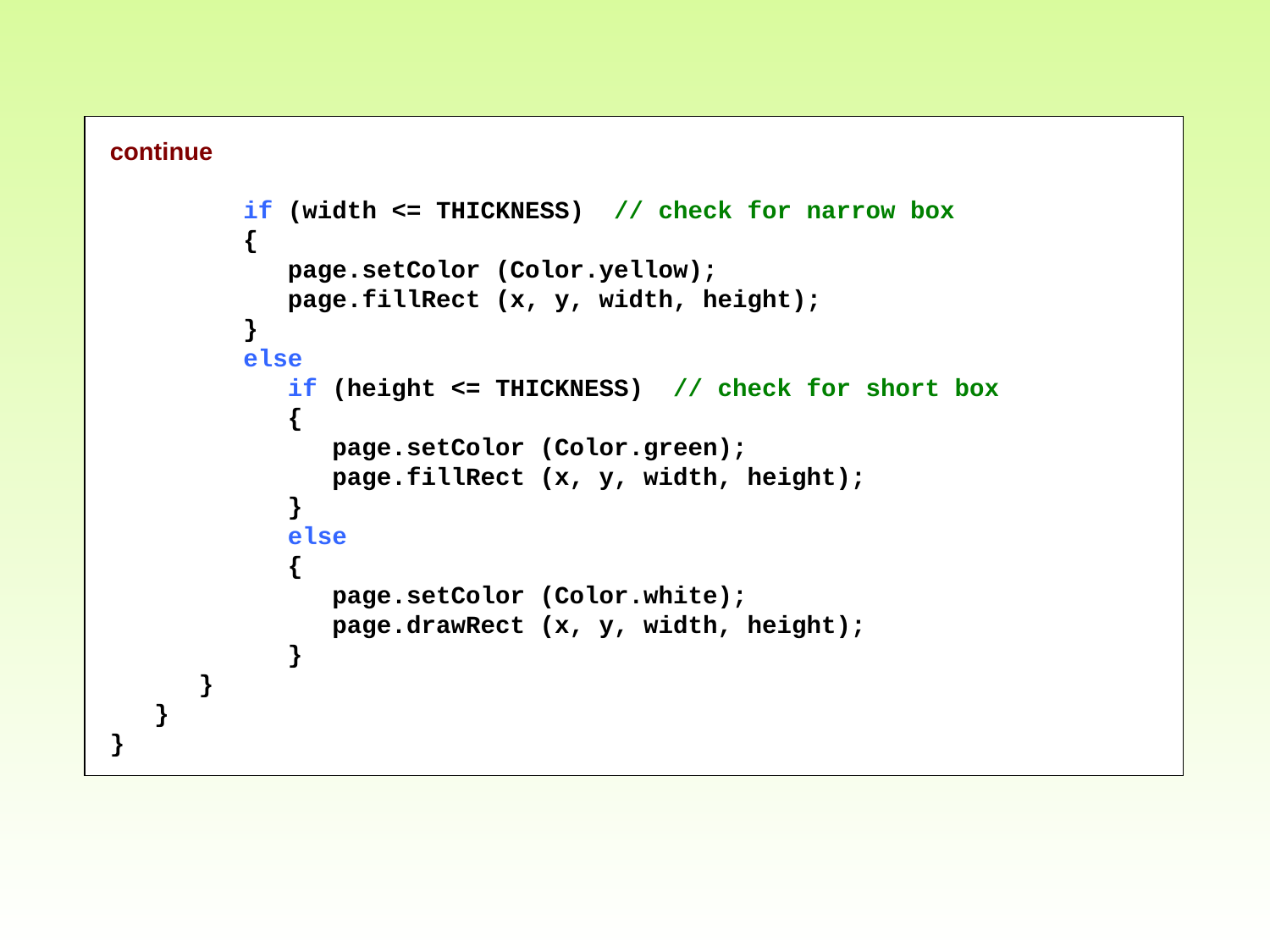

continue

         if (width <= THICKNESS)  // check for narrow box
         {
            page.setColor (Color.yellow);
            page.fillRect (x, y, width, height);
         }
         else
            if (height <= THICKNESS)  // check for short box
            {
               page.setColor (Color.green);
               page.fillRect (x, y, width, height);
            }
            else
            {
               page.setColor (Color.white);
               page.drawRect (x, y, width, height);
            }
      }
   }
}